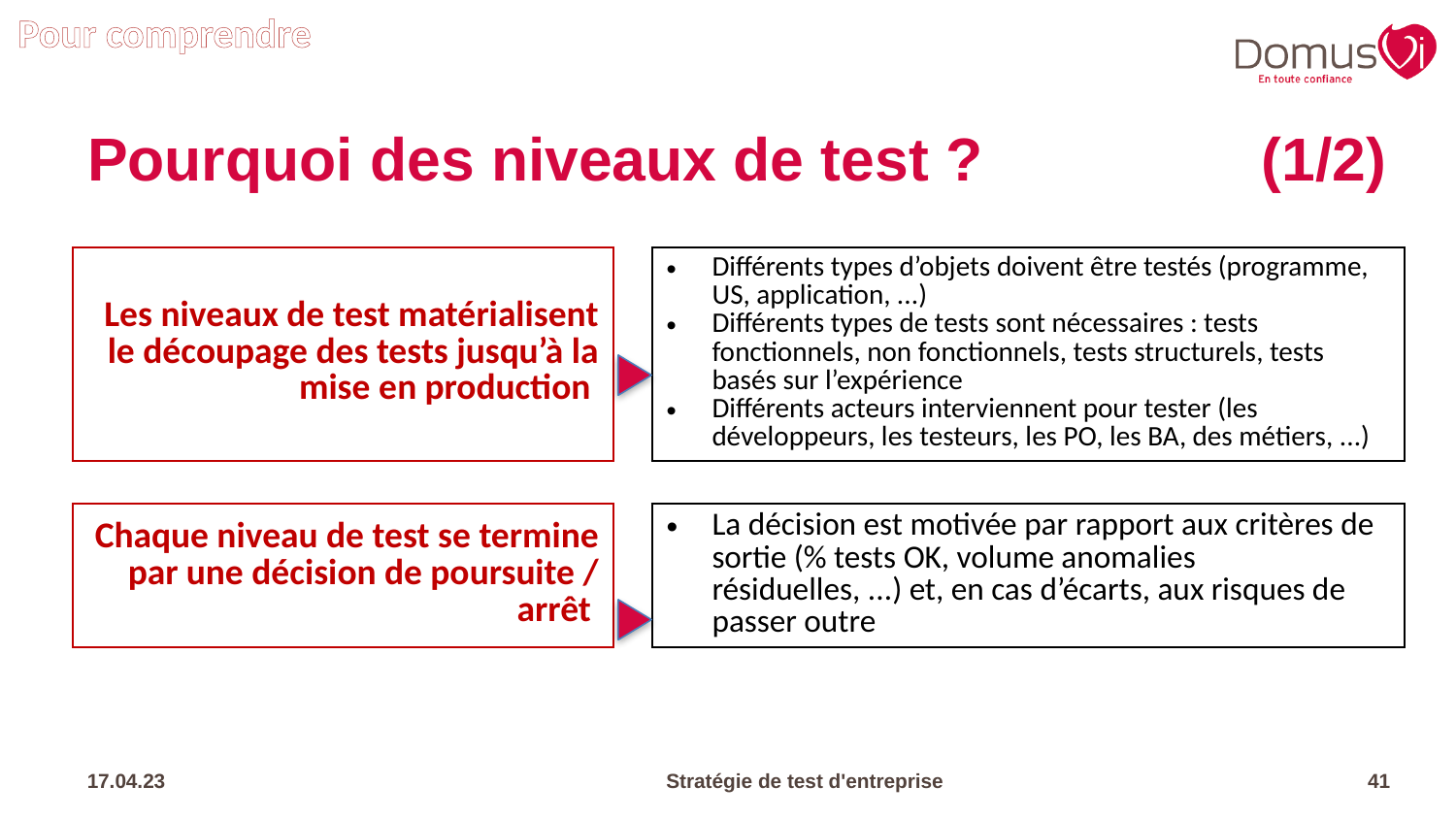

Pour comprendre
# Pourquoi des niveaux de test ?	(1/2)
| Les niveaux de test matérialisent le découpage des tests jusqu’à la mise en production |  | Différents types d’objets doivent être testés (programme, US, application, ...) Différents types de tests sont nécessaires : tests fonctionnels, non fonctionnels, tests structurels, tests basés sur l’expérience Différents acteurs interviennent pour tester (les développeurs, les testeurs, les PO, les BA, des métiers, ...) |
| --- | --- | --- |
|  |  |  |
| Chaque niveau de test se termine par une décision de poursuite / arrêt |  | La décision est motivée par rapport aux critères de sortie (% tests OK, volume anomalies résiduelles, ...) et, en cas d’écarts, aux risques de passer outre |

17.04.23
Stratégie de test d'entreprise
41